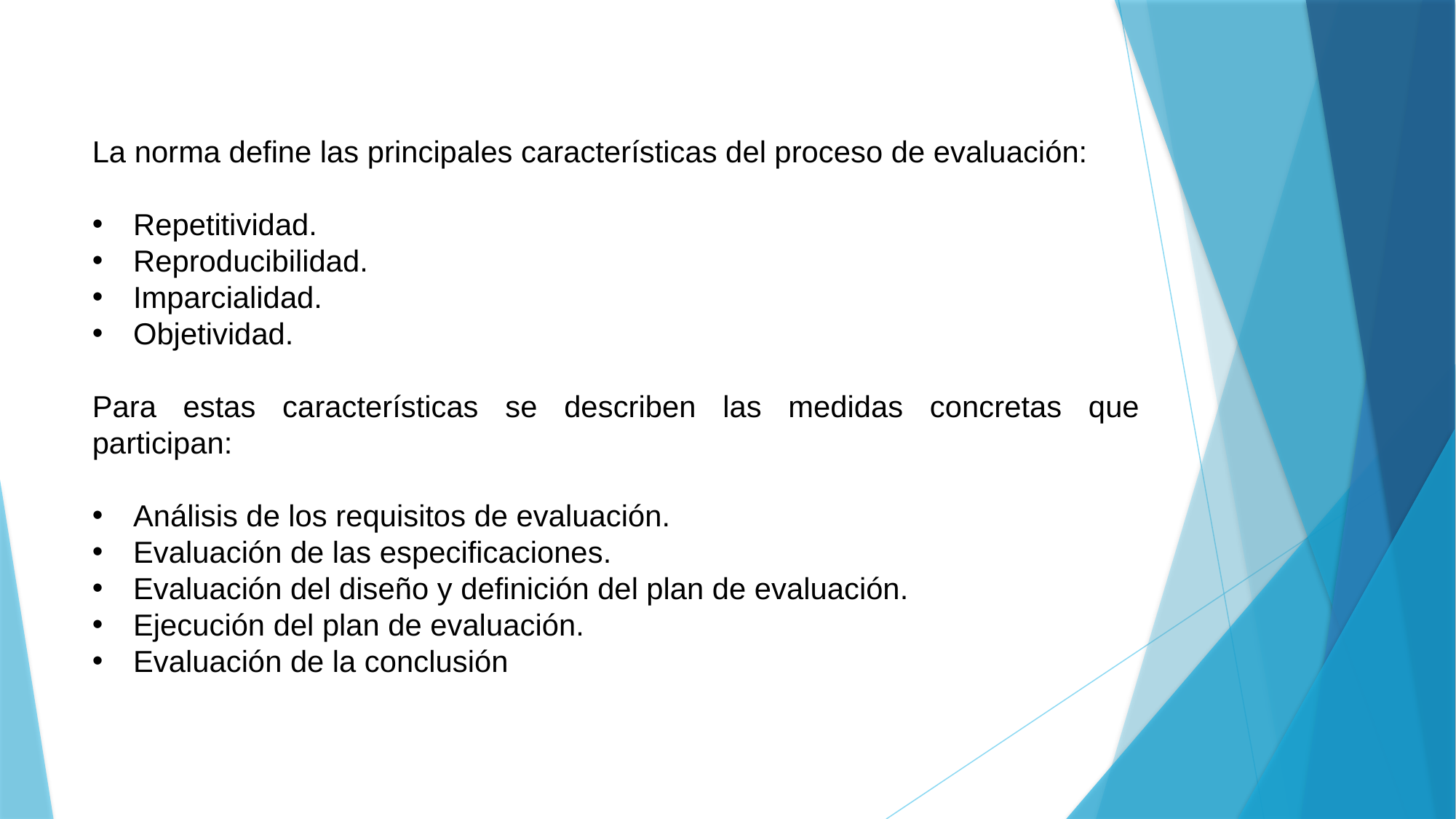

La norma define las principales características del proceso de evaluación:

Repetitividad.
Reproducibilidad.
Imparcialidad.
Objetividad.

Para estas características se describen las medidas concretas que participan:

Análisis de los requisitos de evaluación.
Evaluación de las especificaciones.
Evaluación del diseño y definición del plan de evaluación.
Ejecución del plan de evaluación.
Evaluación de la conclusión